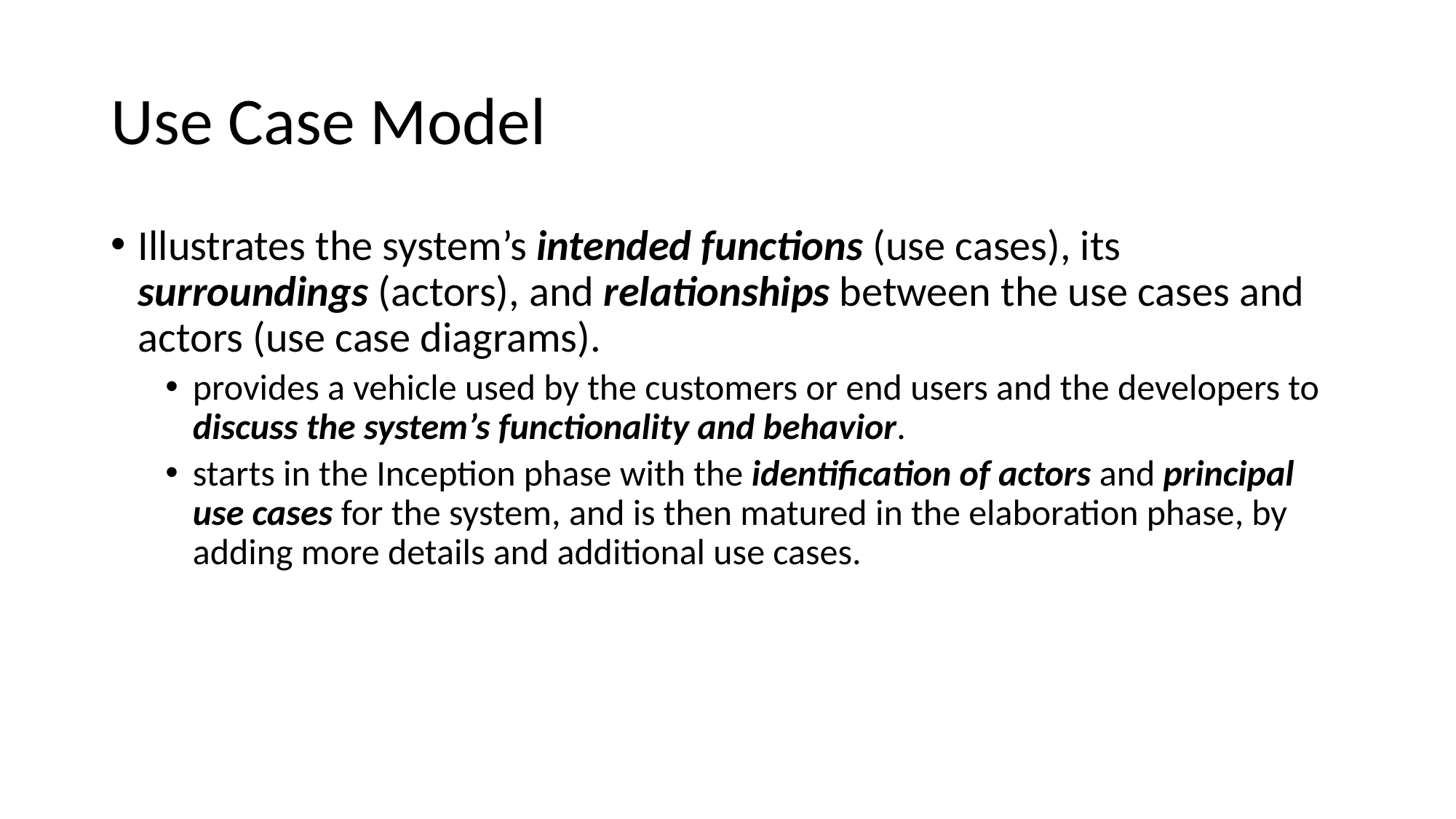

# Use Case Model
Illustrates the system’s intended functions (use cases), its surroundings (actors), and relationships between the use cases and actors (use case diagrams).
provides a vehicle used by the customers or end users and the developers to discuss the system’s functionality and behavior.
starts in the Inception phase with the identification of actors and principal use cases for the system, and is then matured in the elaboration phase, by adding more details and additional use cases.